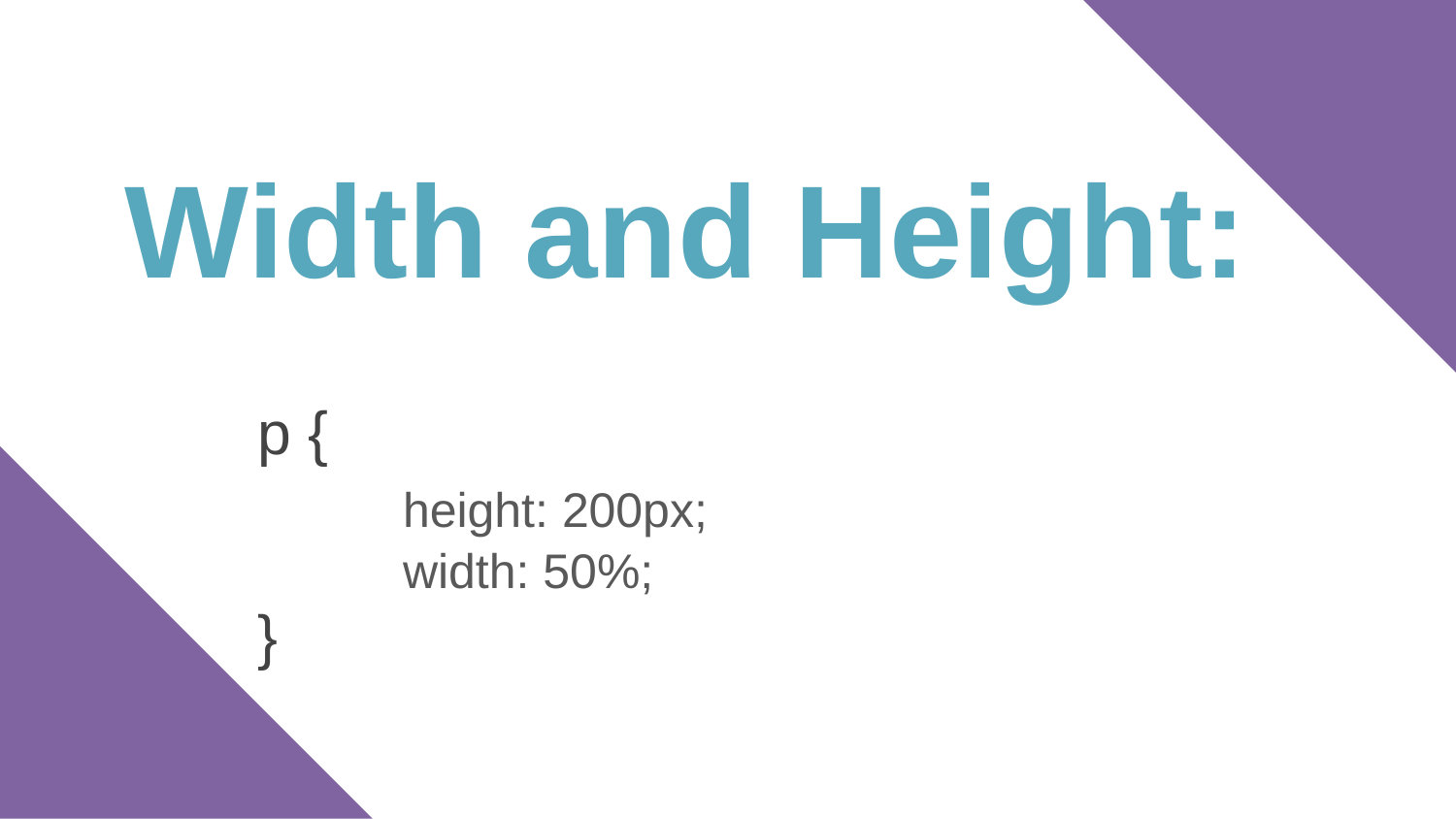

Width and Height:
p {
 	height: 200px;
    	width: 50%;
}